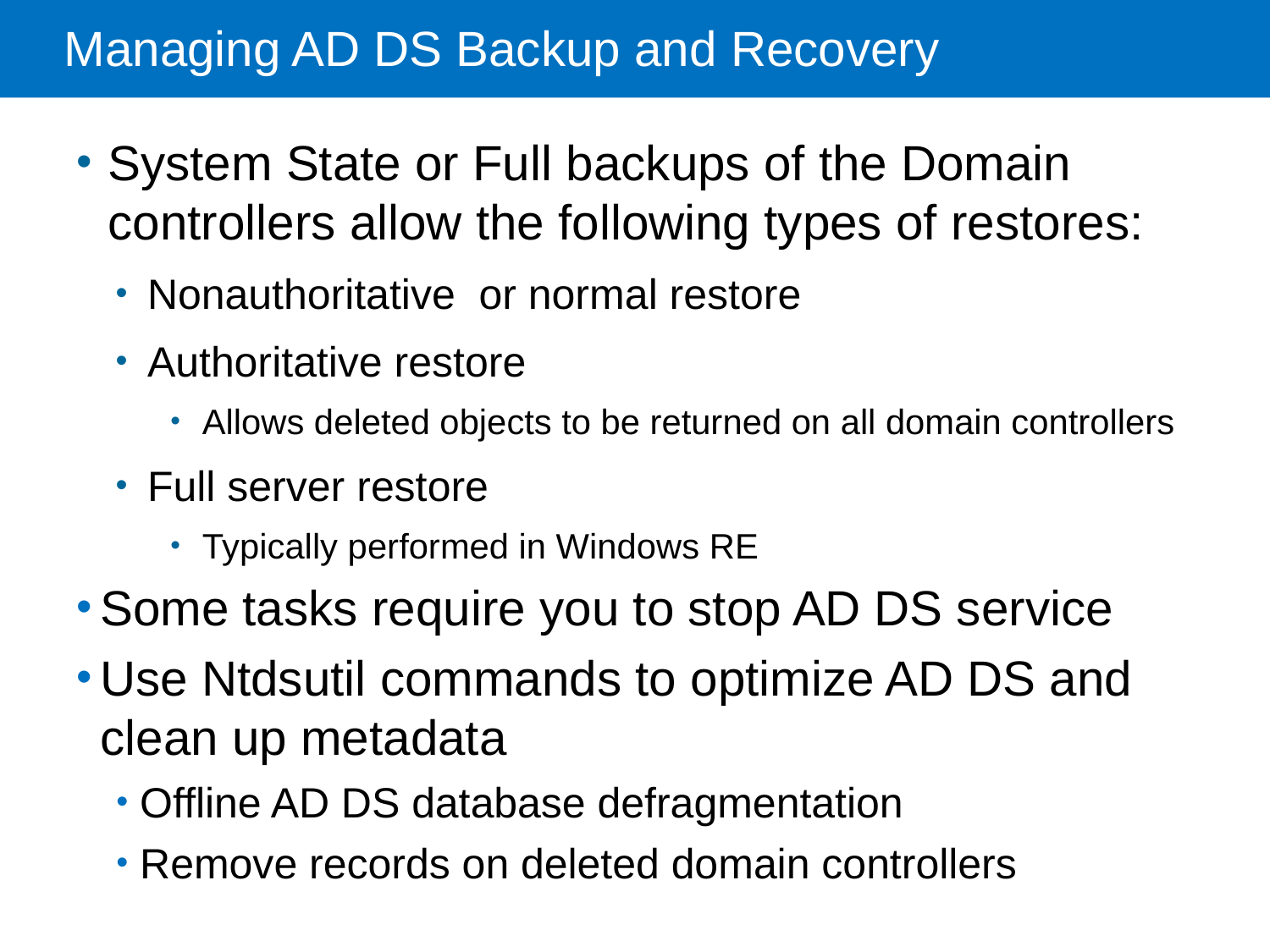

# Managing AD DS Backup and Recovery
System State or Full backups of the Domain controllers allow the following types of restores:
Nonauthoritative  or normal restore
Authoritative restore
Allows deleted objects to be returned on all domain controllers
Full server restore
Typically performed in Windows RE
Some tasks require you to stop AD DS service
Use Ntdsutil commands to optimize AD DS and clean up metadata
Offline AD DS database defragmentation
Remove records on deleted domain controllers